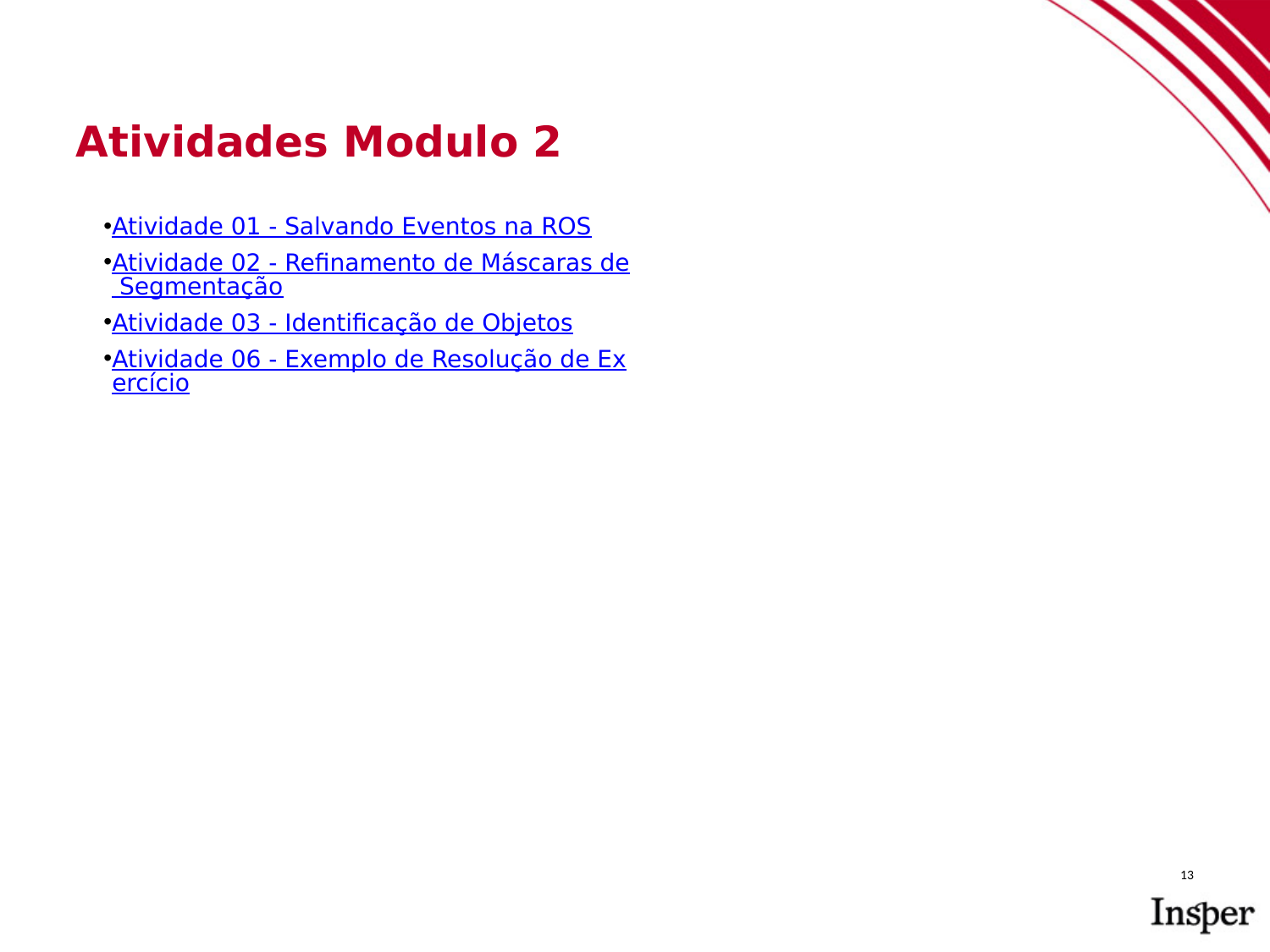

# Atividades Modulo 2
Atividade 01 - Salvando Eventos na ROS
Atividade 02 - Refinamento de Máscaras de Segmentação
Atividade 03 - Identificação de Objetos
Atividade 06 - Exemplo de Resolução de Exercício

13